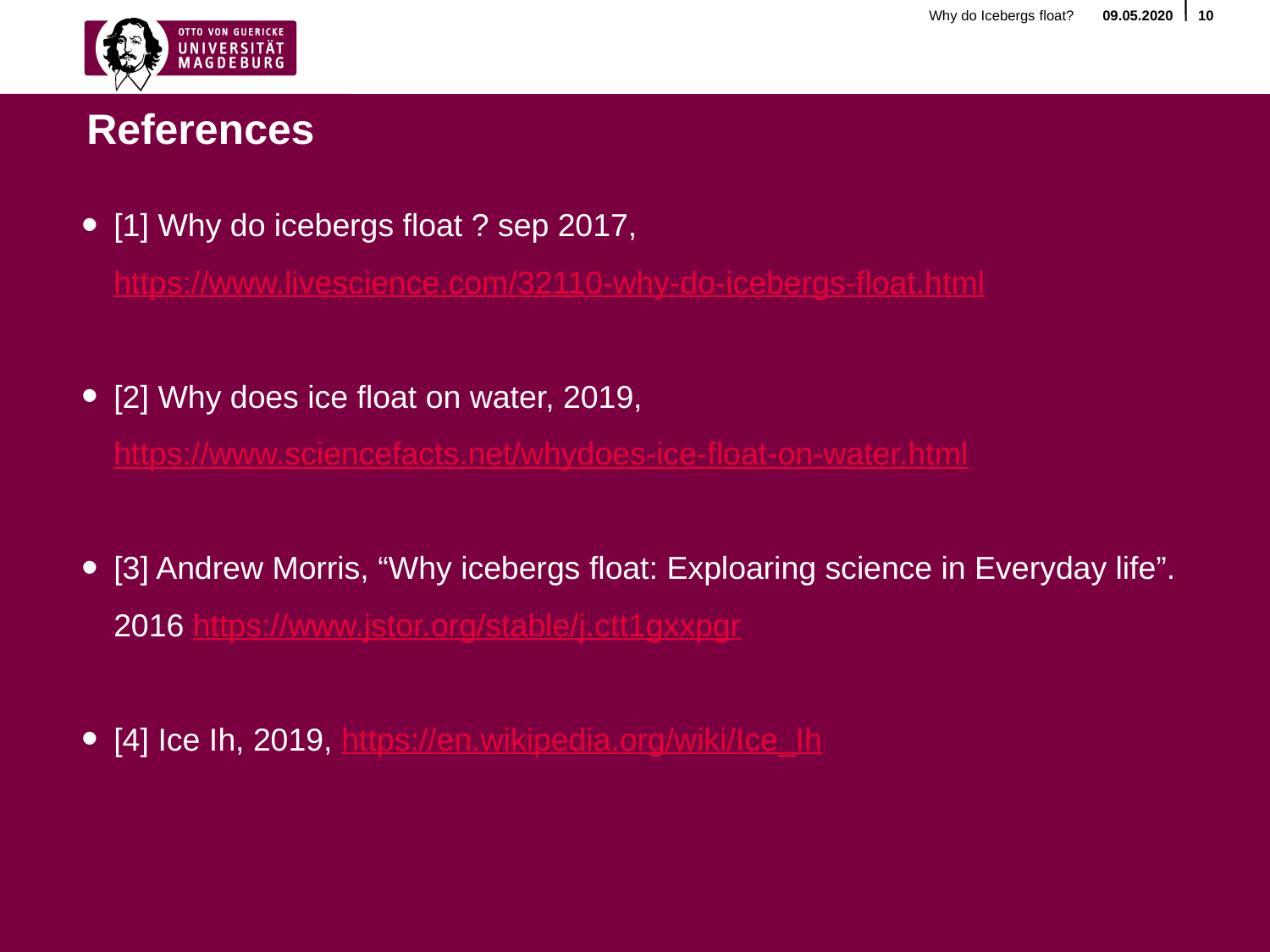

# References
[1] Why do icebergs float ? sep 2017, https://www.livescience.com/32110-why-do-icebergs-float.html

[2] Why does ice float on water, 2019, https://www.sciencefacts.net/whydoes-ice-float-on-water.html

[3] Andrew Morris, “Why icebergs float: Exploaring science in Everyday life”. 2016 https://www.jstor.org/stable/j.ctt1gxxpgr

[4] Ice Ih, 2019, https://en.wikipedia.org/wiki/Ice_Ih